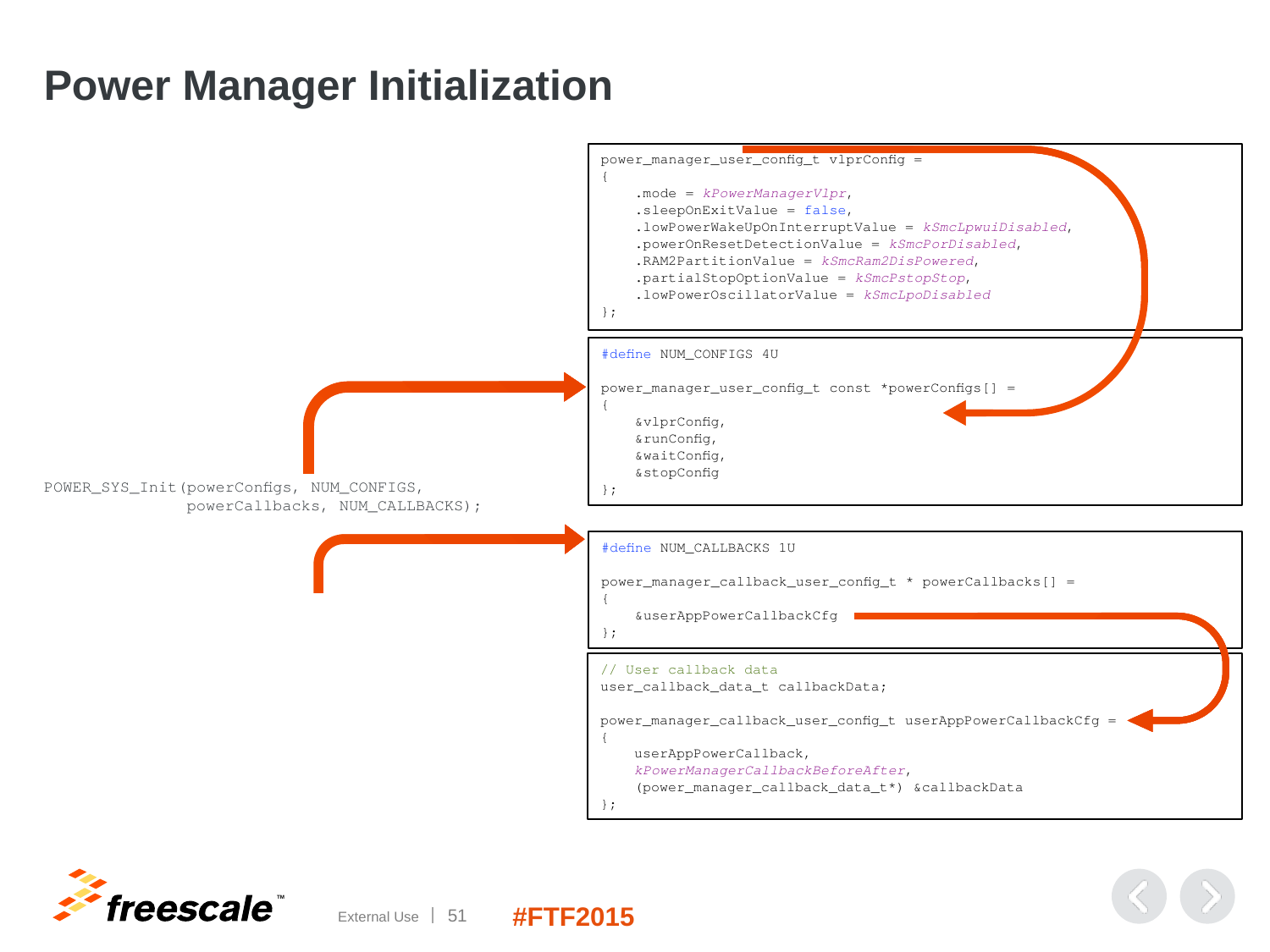

# Power Manager Initialization

power_manager_user_config_t vlprConfig =
{
    .mode = kPowerManagerVlpr,
    .sleepOnExitValue = false,
    .lowPowerWakeUpOnInterruptValue = kSmcLpwuiDisabled,
    .powerOnResetDetectionValue = kSmcPorDisabled,
    .RAM2PartitionValue = kSmcRam2DisPowered,
    .partialStopOptionValue = kSmcPstopStop,
    .lowPowerOscillatorValue = kSmcLpoDisabled
};

POWER_SYS_Init(powerConfigs, NUM_CONFIGS,
               powerCallbacks, NUM_CALLBACKS);

#define NUM_CONFIGS 4U

power_manager_user_config_t const *powerConfigs[] =
{
    &vlprConfig,
    &runConfig,
    &waitConfig,
    &stopConfig
};

#define NUM_CALLBACKS 1U

power_manager_callback_user_config_t * powerCallbacks[] =
{
    &userAppPowerCallbackCfg
};
// User callback data
user_callback_data_t callbackData;

power_manager_callback_user_config_t userAppPowerCallbackCfg =
{
    userAppPowerCallback,
    kPowerManagerCallbackBeforeAfter,
    (power_manager_callback_data_t*) &callbackData
};